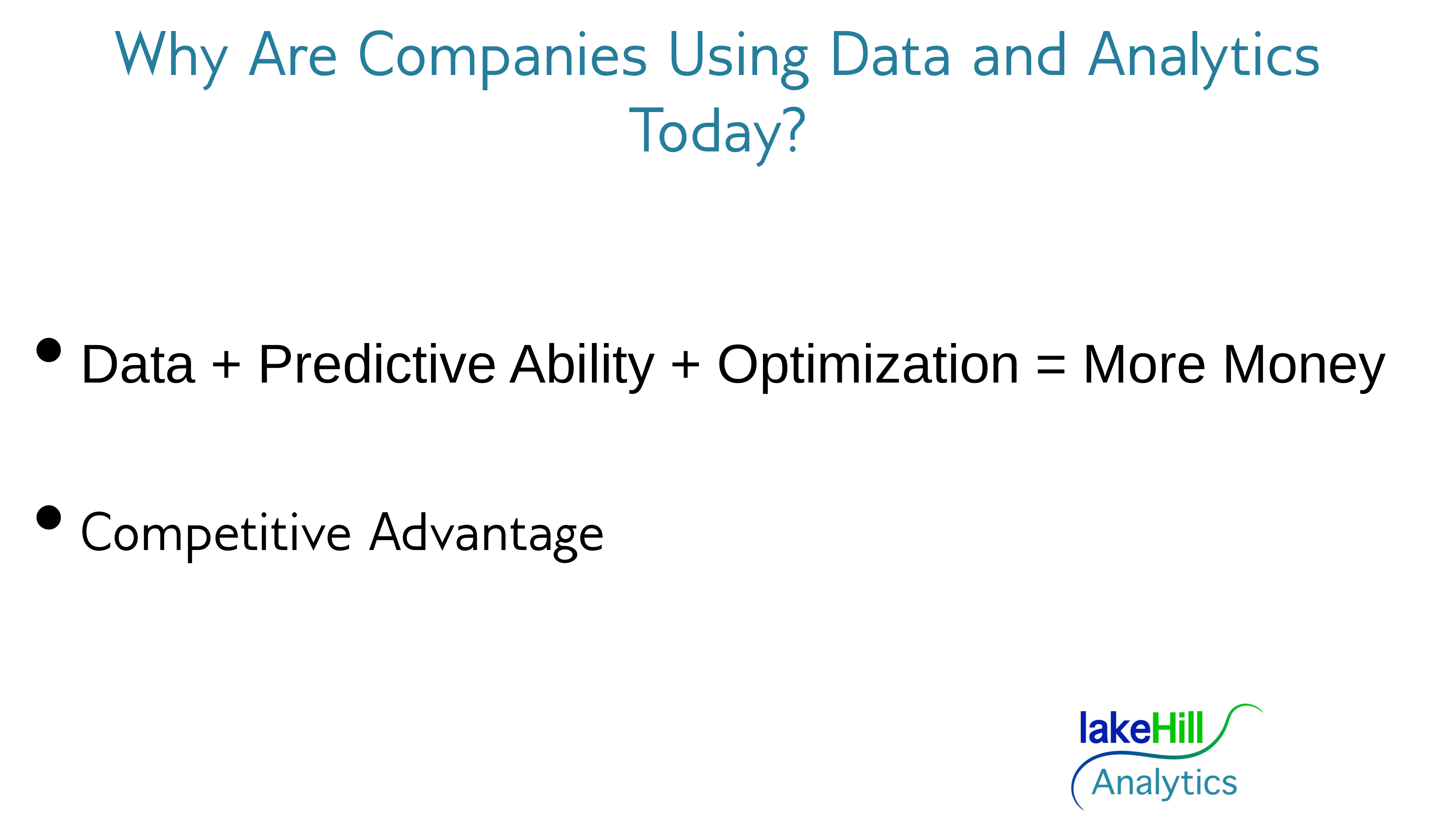

# Why Are Companies Using Data and Analytics Today?
Data + Predictive Ability + Optimization = More Money

Competitive Advantage